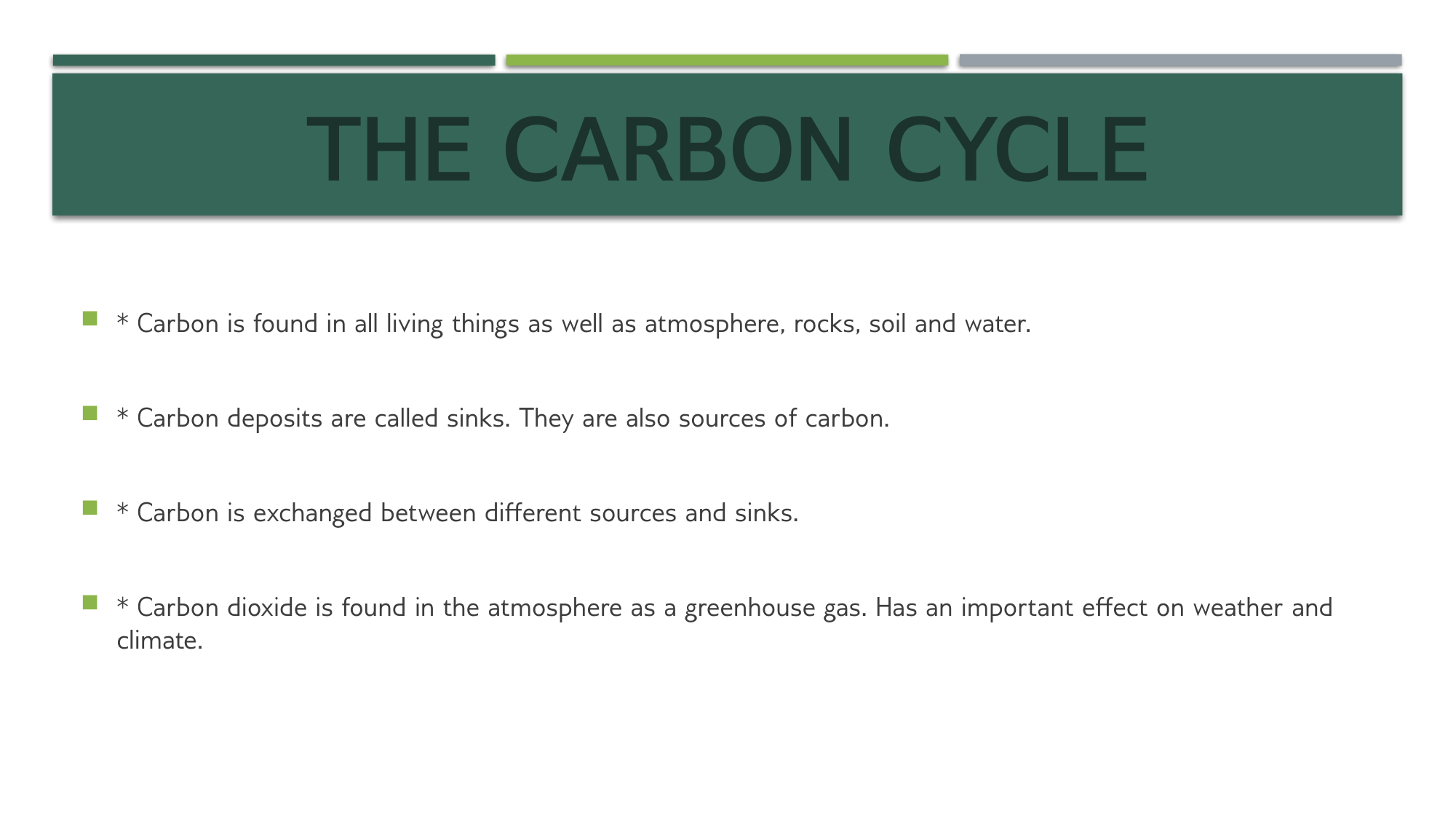

# The Carbon Cycle
* Carbon is found in all living things as well as atmosphere, rocks, soil and water.

* Carbon deposits are called sinks. They are also sources of carbon.

* Carbon is exchanged between different sources and sinks.

* Carbon dioxide is found in the atmosphere as a greenhouse gas. Has an important effect on weather and climate.